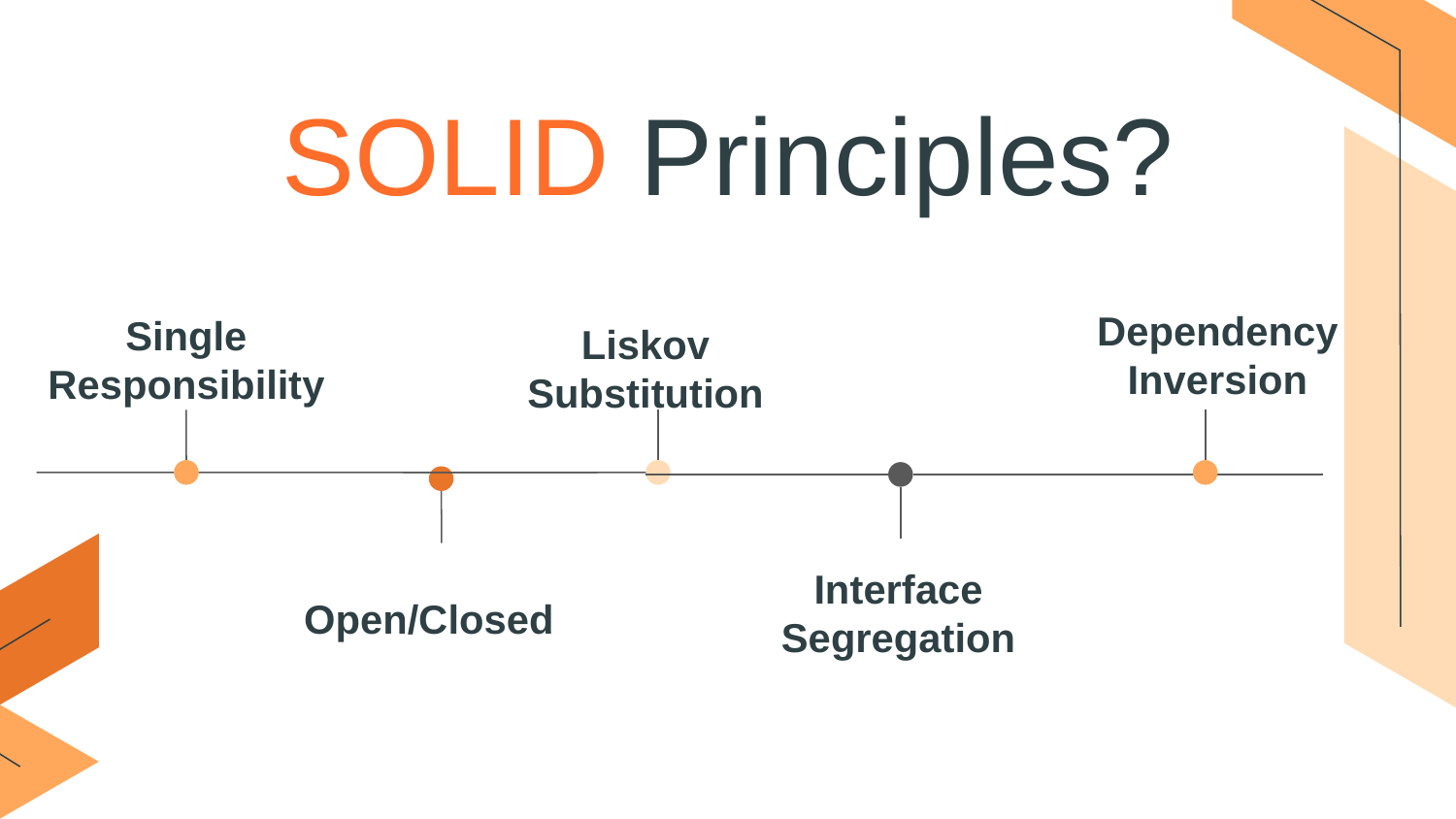

# SOLID Principles?
Dependency Inversion
Single Responsibility
Liskov Substitution

Interface Segregation
Open/Closed